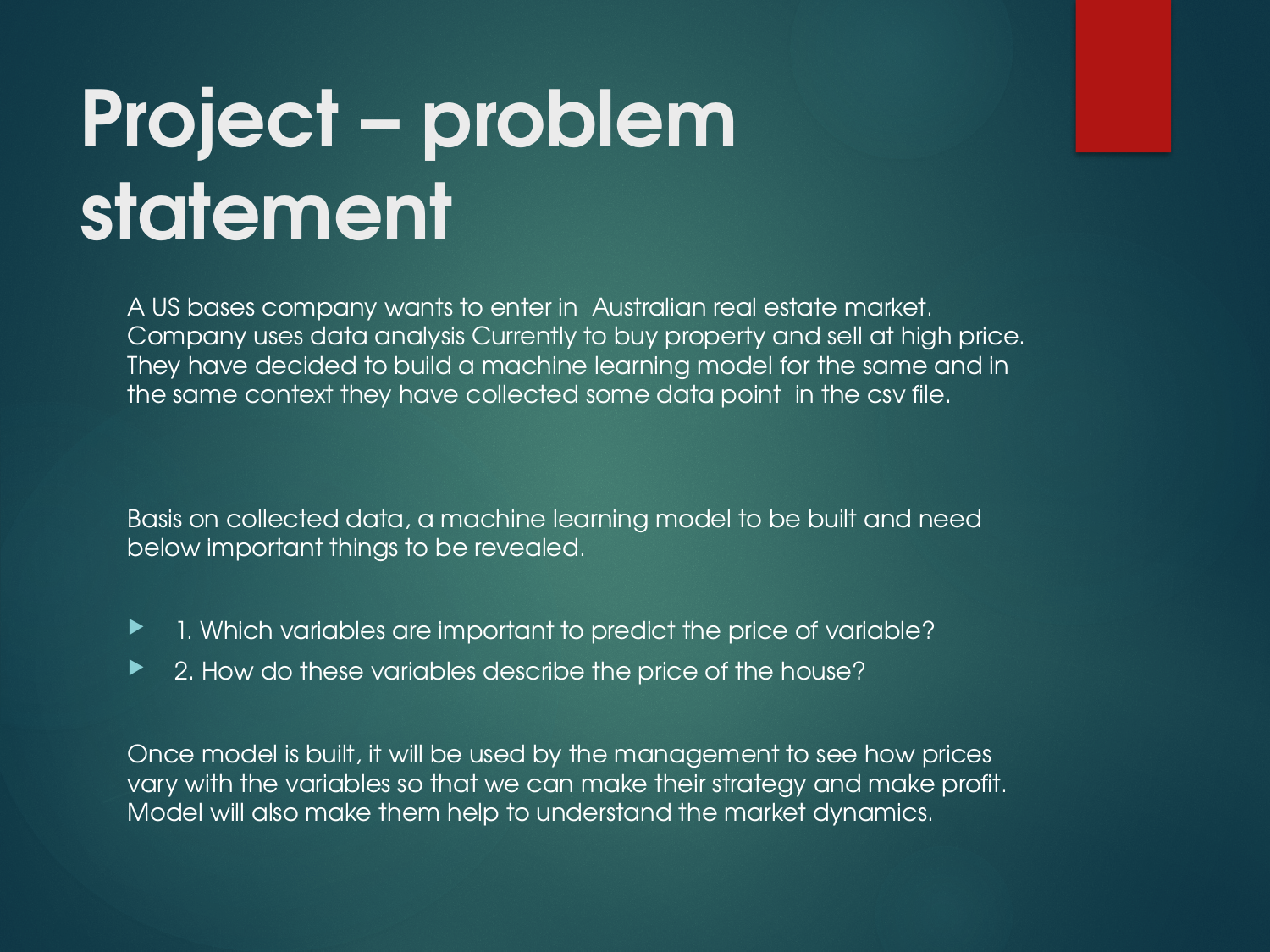

# Project – problem statement
A US bases company wants to enter in  Australian real estate market. Company uses data analysis Currently to buy property and sell at high price. They have decided to build a machine learning model for the same and in the same context they have collected some data point  in the csv file.

Basis on collected data, a machine learning model to be built and need below important things to be revealed.

1. Which variables are important to predict the price of variable?
2. How do these variables describe the price of the house?

Once model is built, it will be used by the management to see how prices vary with the variables so that we can make their strategy and make profit. Model will also make them help to understand the market dynamics.